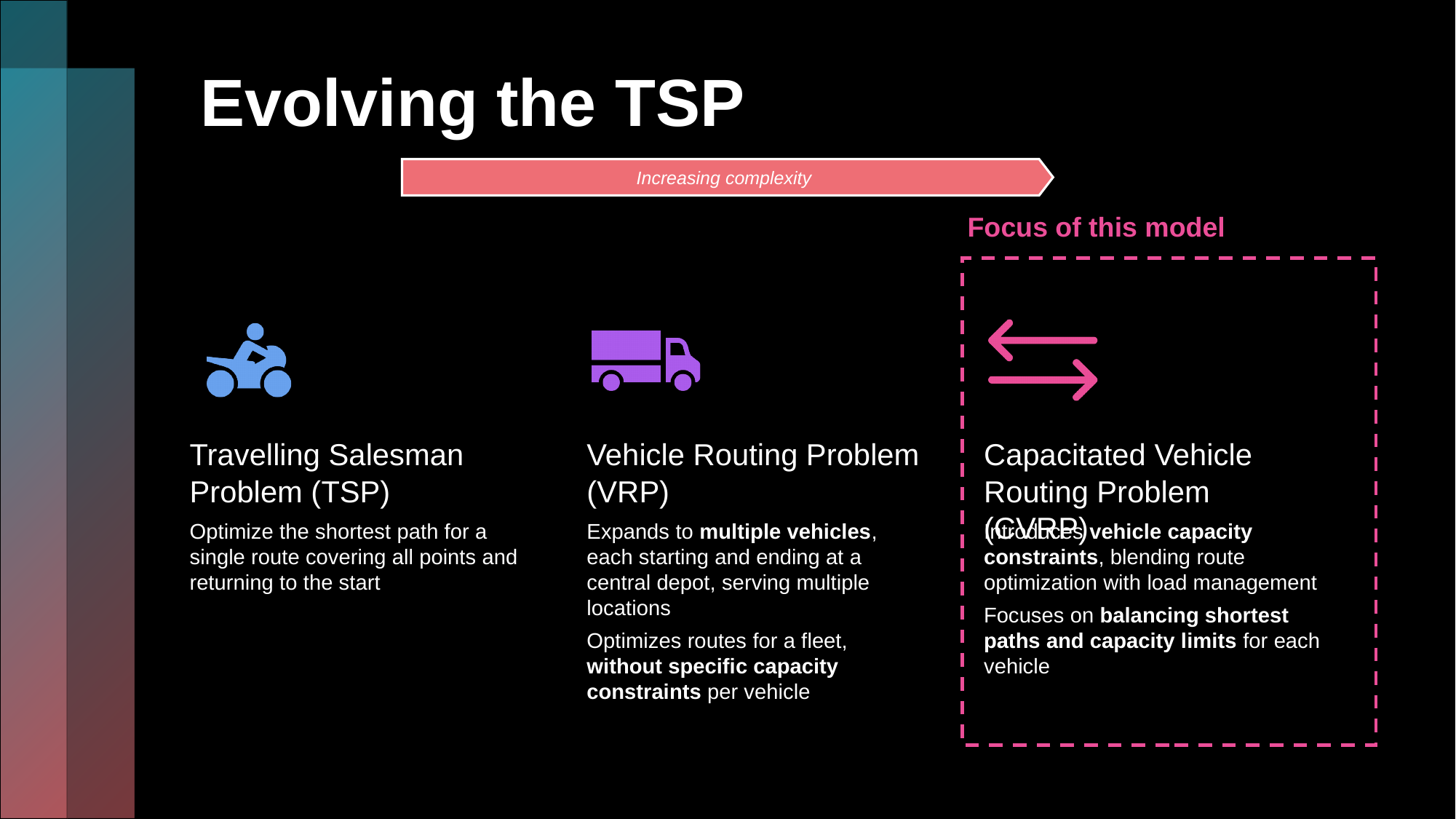

# Evolving the TSP

Increasing complexity
Focus of this model

Travelling Salesman Problem (TSP)
Optimize the shortest path for a single route covering all points and returning to the start
Vehicle Routing Problem (VRP)
Expands to multiple vehicles, each starting and ending at a central depot, serving multiple locations
Optimizes routes for a fleet, without specific capacity constraints per vehicle
Capacitated Vehicle Routing Problem (CVRP)
Introduces vehicle capacity constraints, blending route optimization with load management
Focuses on balancing shortest paths and capacity limits for each vehicle